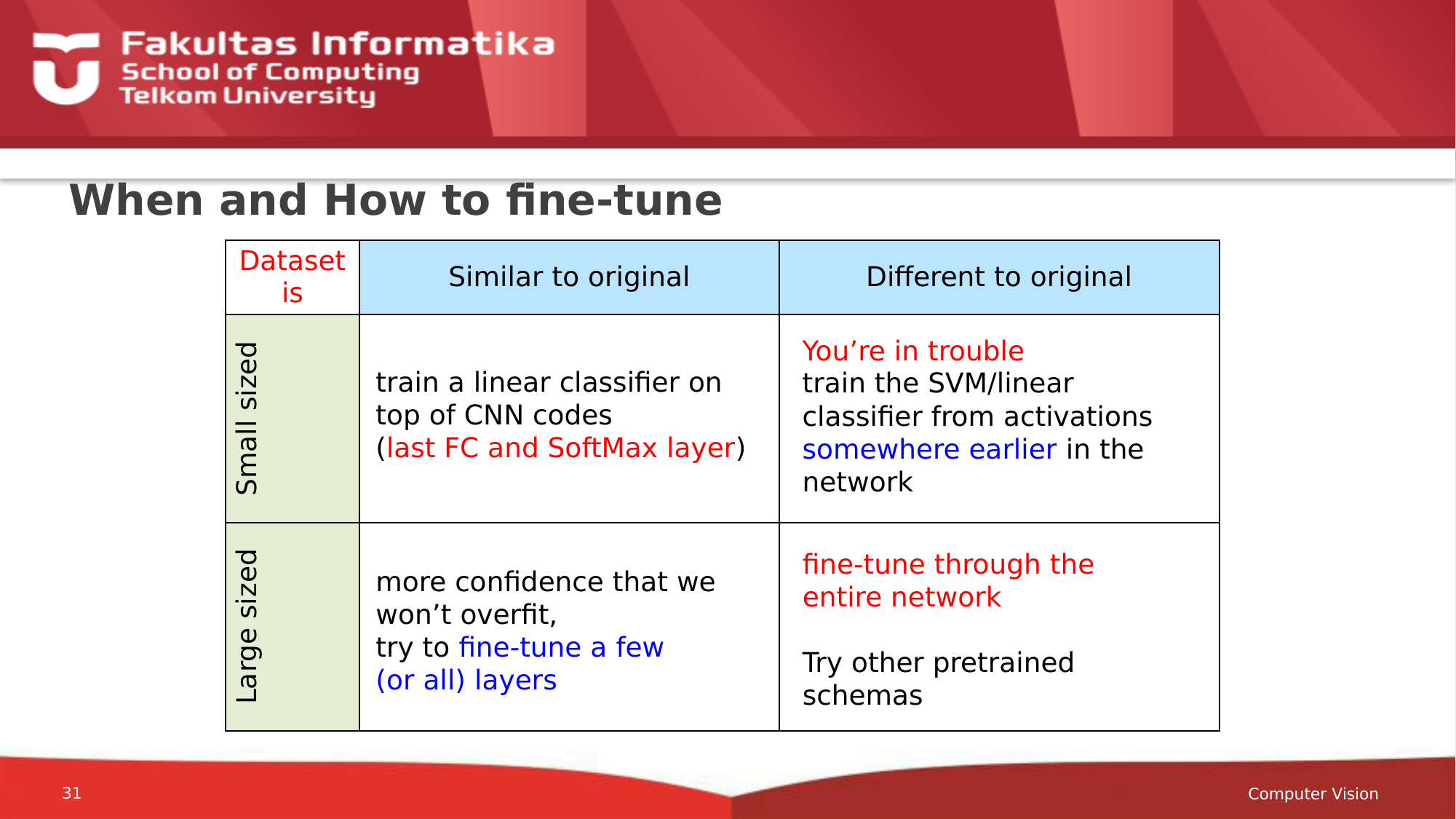

# When and How to fine-tune
| Dataset is | Similar to original | Different to original |
| --- | --- | --- |
| Small sized | ? | ? |
| Large sized | ? | ? |
You’re in trouble
train the SVM/linear classifier from activations somewhere earlier in the network
train a linear classifier on top of CNN codes
(last FC and SoftMax layer)
fine-tune through the entire network

Try other pretrained schemas
more confidence that we won’t overfit,
try to fine-tune a few
(or all) layers
Computer Vision
31